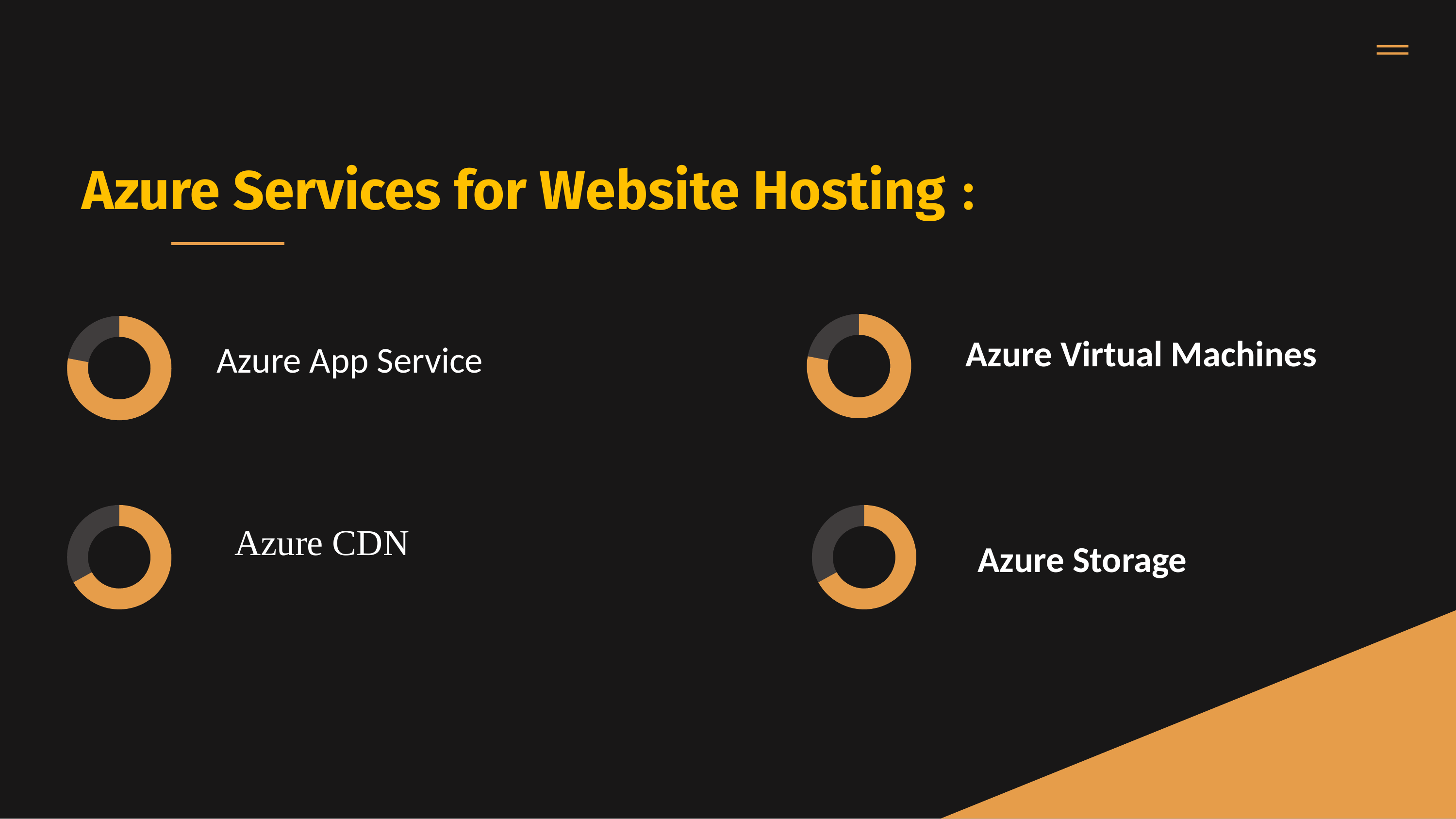

# Azure Services for Website Hosting :

Azure Virtual Machines
Azure App Service

Azure CDN
Azure Storage